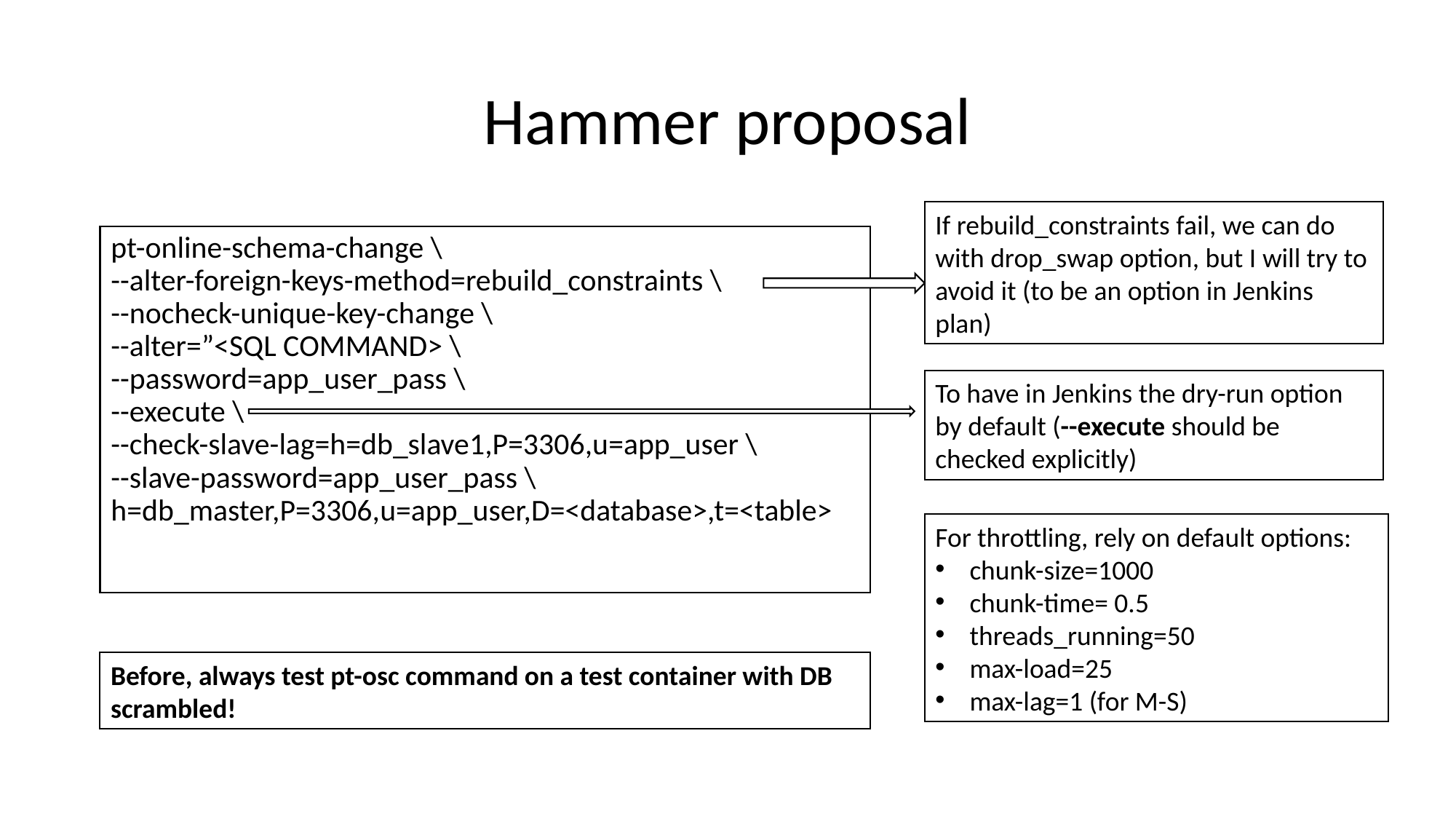

# Hammer proposal
If rebuild_constraints fail, we can do with drop_swap option, but I will try to avoid it (to be an option in Jenkins plan)
pt-online-schema-change \
--alter-foreign-keys-method=rebuild_constraints \
--nocheck-unique-key-change \
--alter=”<SQL COMMAND> \
--password=app_user_pass \
--execute \
--check-slave-lag=h=db_slave1,P=3306,u=app_user \
--slave-password=app_user_pass \
h=db_master,P=3306,u=app_user,D=<database>,t=<table>

To have in Jenkins the dry-run option by default (--execute should be checked explicitly)

For throttling, rely on default options:
chunk-size=1000
chunk-time= 0.5
threads_running=50
max-load=25
max-lag=1 (for M-S)
Before, always test pt-osc command on a test container with DB scrambled!